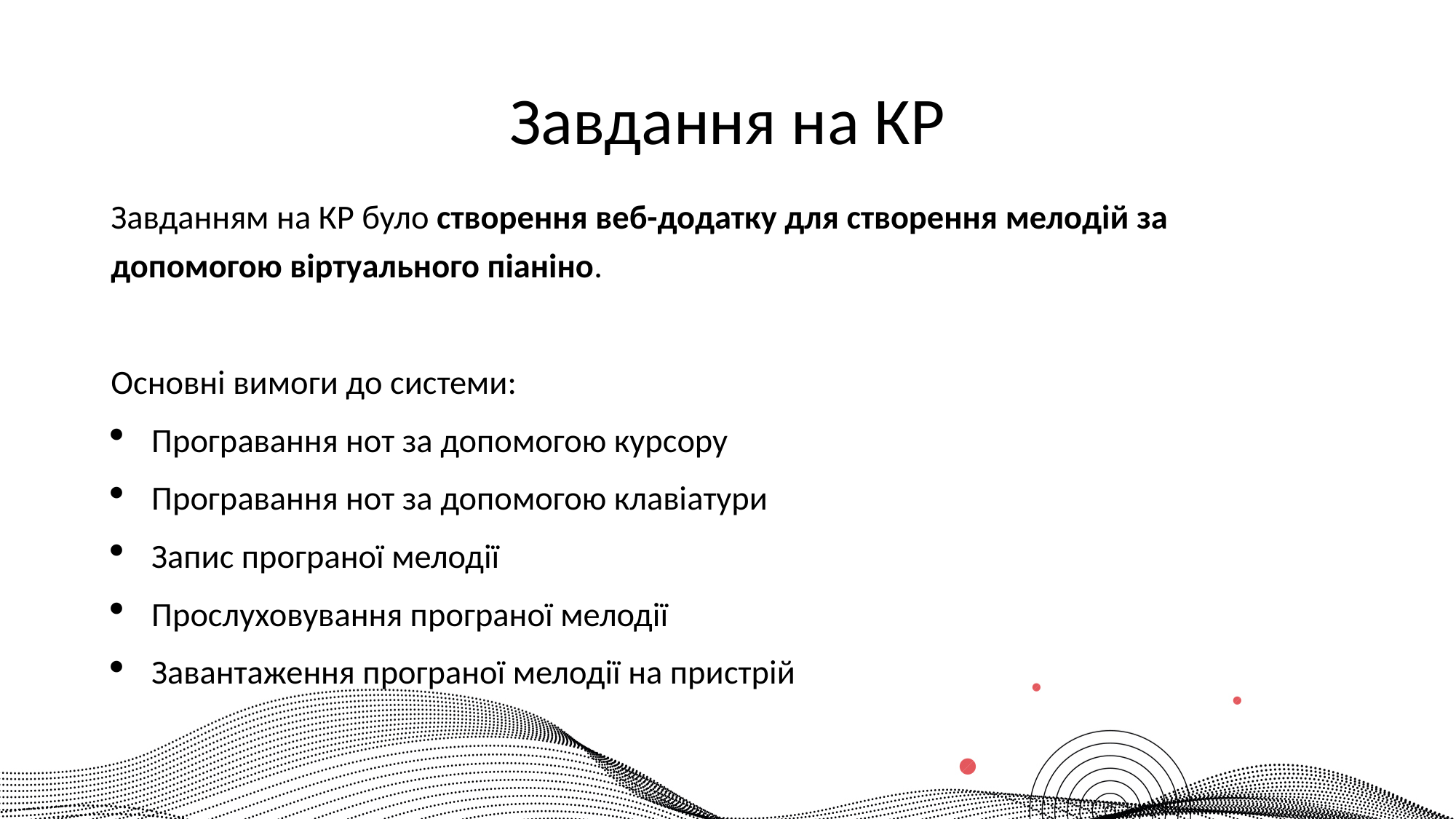

# Завдання на КР
Завданням на КР було створення веб-додатку для створення мелодій за допомогою віртуального піаніно.

Основні вимоги до системи:
Програвання нот за допомогою курсору
Програвання нот за допомогою клавіатури
Запис програної мелодії
Прослуховування програної мелодії
Завантаження програної мелодії на пристрій